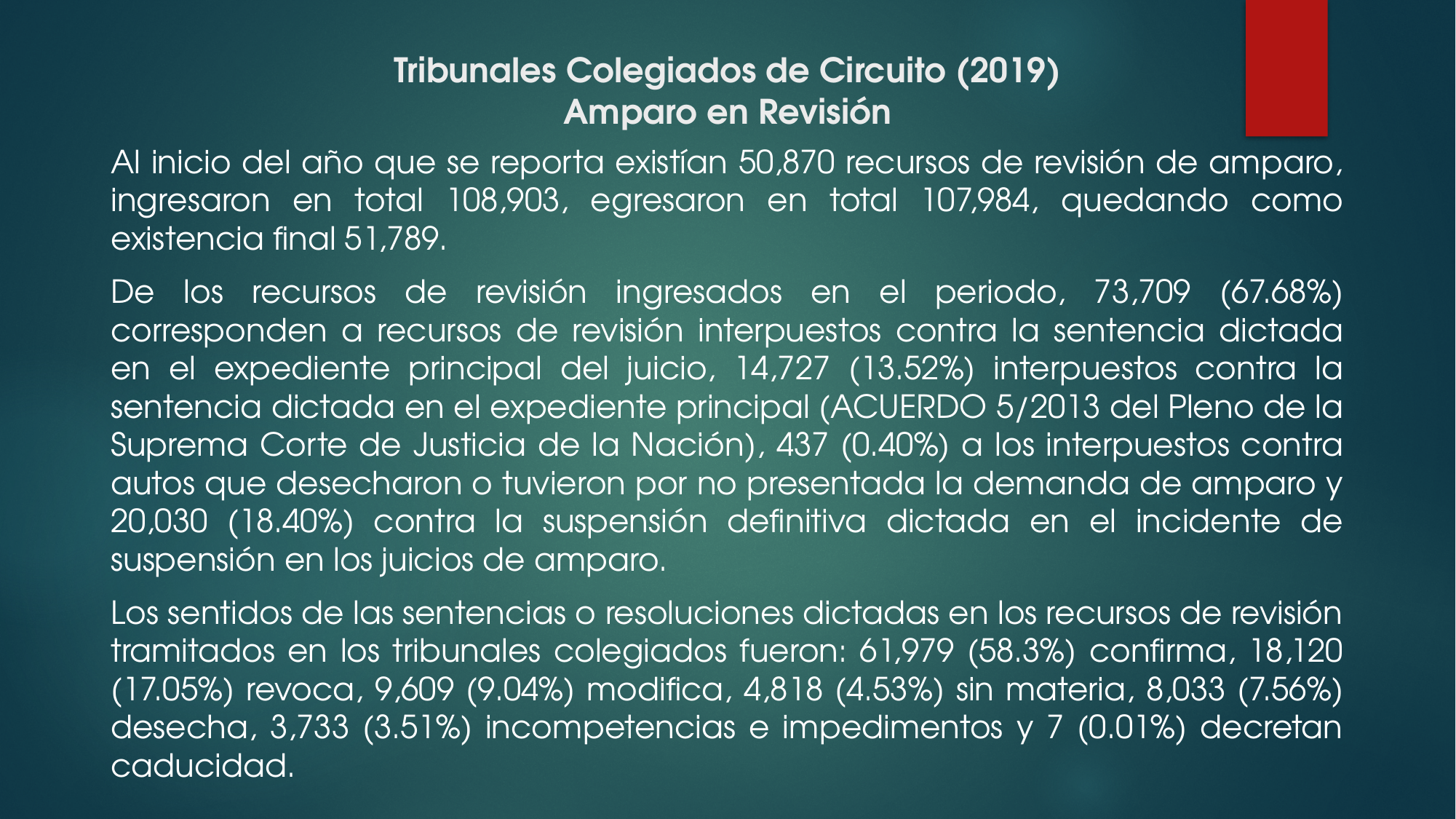

# Tribunales Colegiados de Circuito (2019) Amparo en Revisión
Al inicio del año que se reporta existían 50,870 recursos de revisión de amparo, ingresaron en total 108,903, egresaron en total 107,984, quedando como existencia final 51,789.
De los recursos de revisión ingresados en el periodo, 73,709 (67.68%) corresponden a recursos de revisión interpuestos contra la sentencia dictada en el expediente principal del juicio, 14,727 (13.52%) interpuestos contra la sentencia dictada en el expediente principal (ACUERDO 5/2013 del Pleno de la Suprema Corte de Justicia de la Nación), 437 (0.40%) a los interpuestos contra autos que desecharon o tuvieron por no presentada la demanda de amparo y 20,030 (18.40%) contra la suspensión definitiva dictada en el incidente de suspensión en los juicios de amparo.
Los sentidos de las sentencias o resoluciones dictadas en los recursos de revisión tramitados en los tribunales colegiados fueron: 61,979 (58.3%) confirma, 18,120 (17.05%) revoca, 9,609 (9.04%) modifica, 4,818 (4.53%) sin materia, 8,033 (7.56%) desecha, 3,733 (3.51%) incompetencias e impedimentos y 7 (0.01%) decretan caducidad.